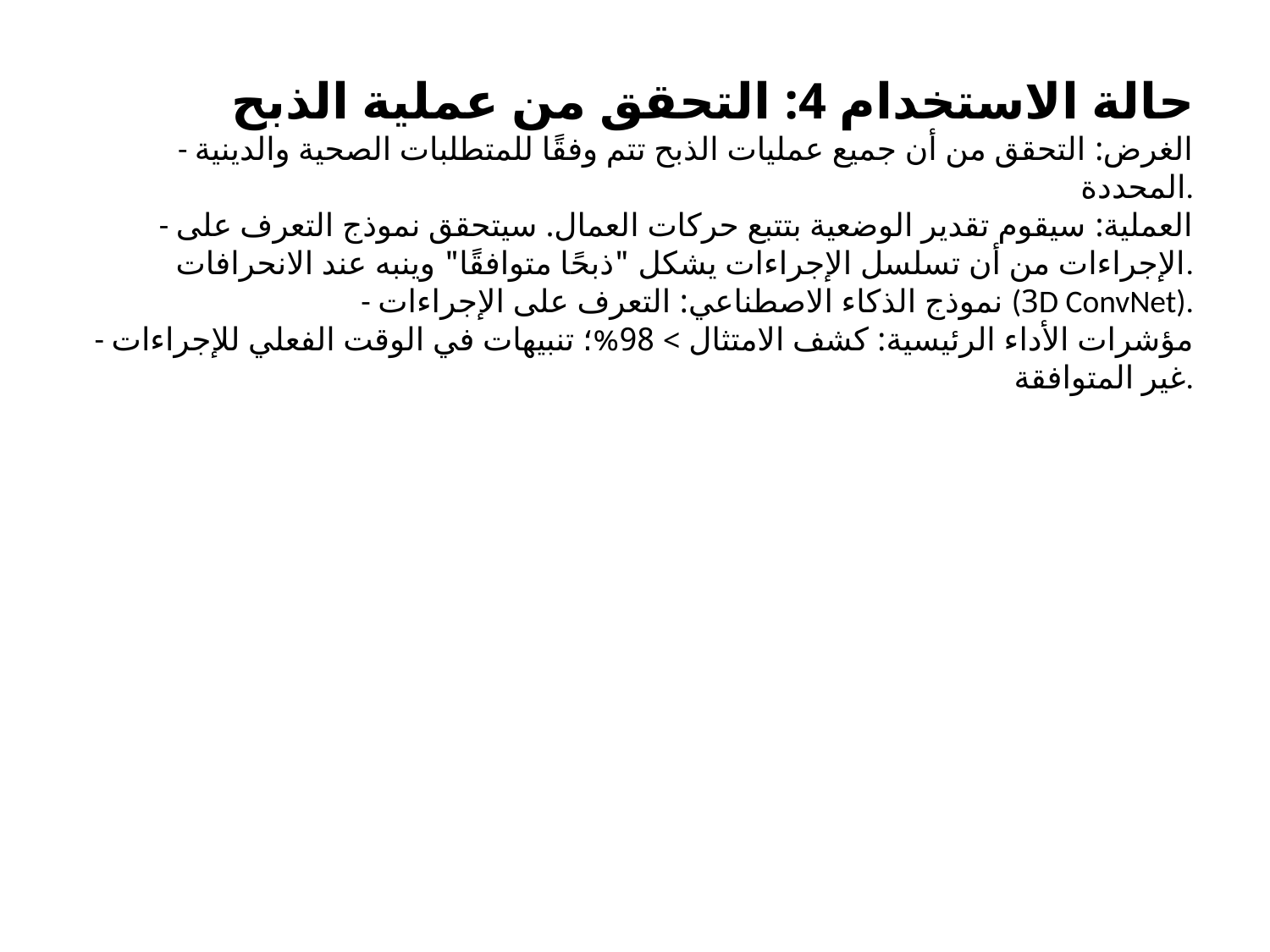

حالة الاستخدام 4: التحقق من عملية الذبح
- الغرض: التحقق من أن جميع عمليات الذبح تتم وفقًا للمتطلبات الصحية والدينية المحددة.
- العملية: سيقوم تقدير الوضعية بتتبع حركات العمال. سيتحقق نموذج التعرف على الإجراءات من أن تسلسل الإجراءات يشكل "ذبحًا متوافقًا" وينبه عند الانحرافات.
- نموذج الذكاء الاصطناعي: التعرف على الإجراءات (3D ConvNet).
- مؤشرات الأداء الرئيسية: كشف الامتثال > 98%؛ تنبيهات في الوقت الفعلي للإجراءات غير المتوافقة.